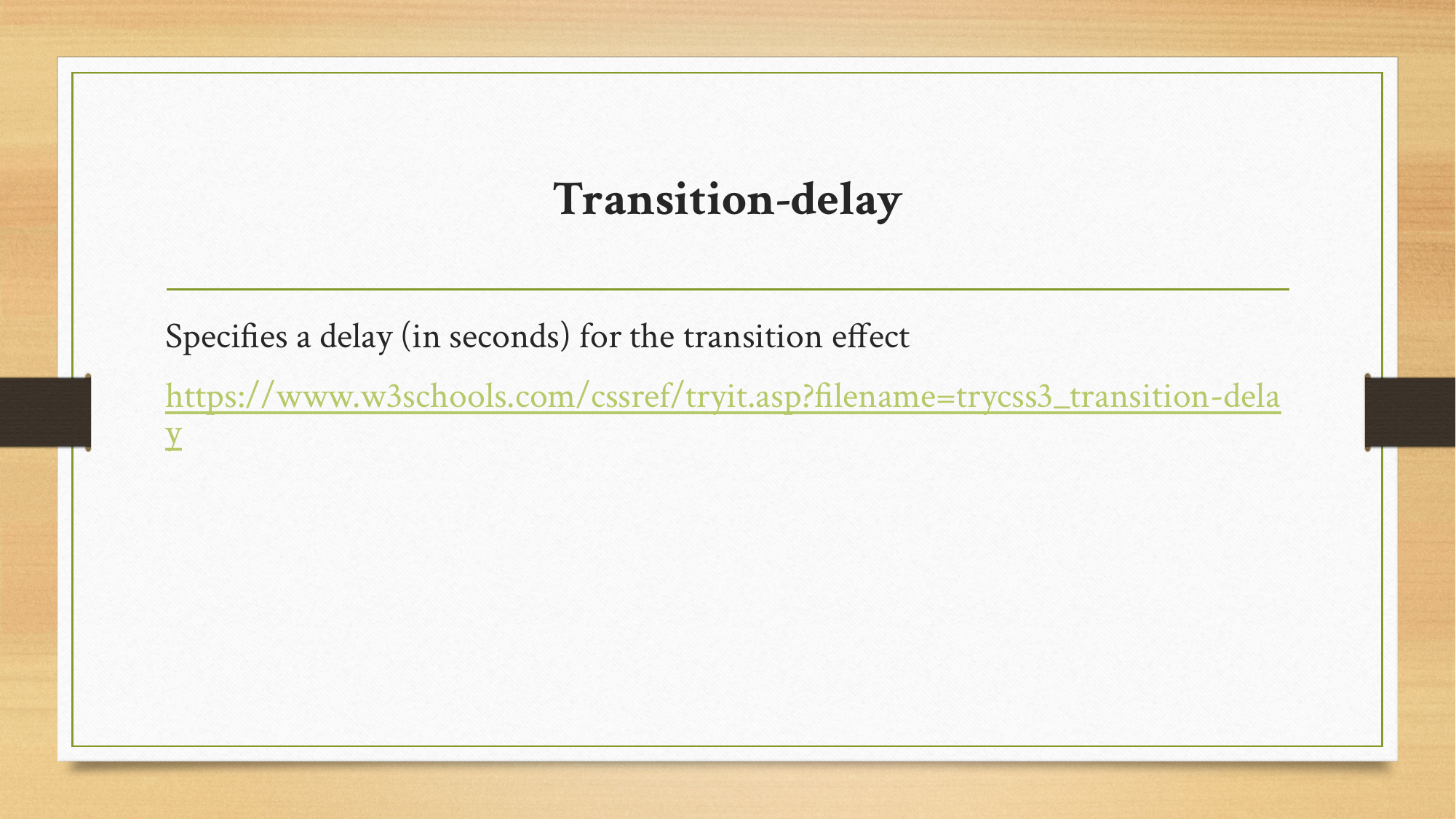

# Transition-delay
Specifies a delay (in seconds) for the transition effect
https://www.w3schools.com/cssref/tryit.asp?filename=trycss3_transition-delay